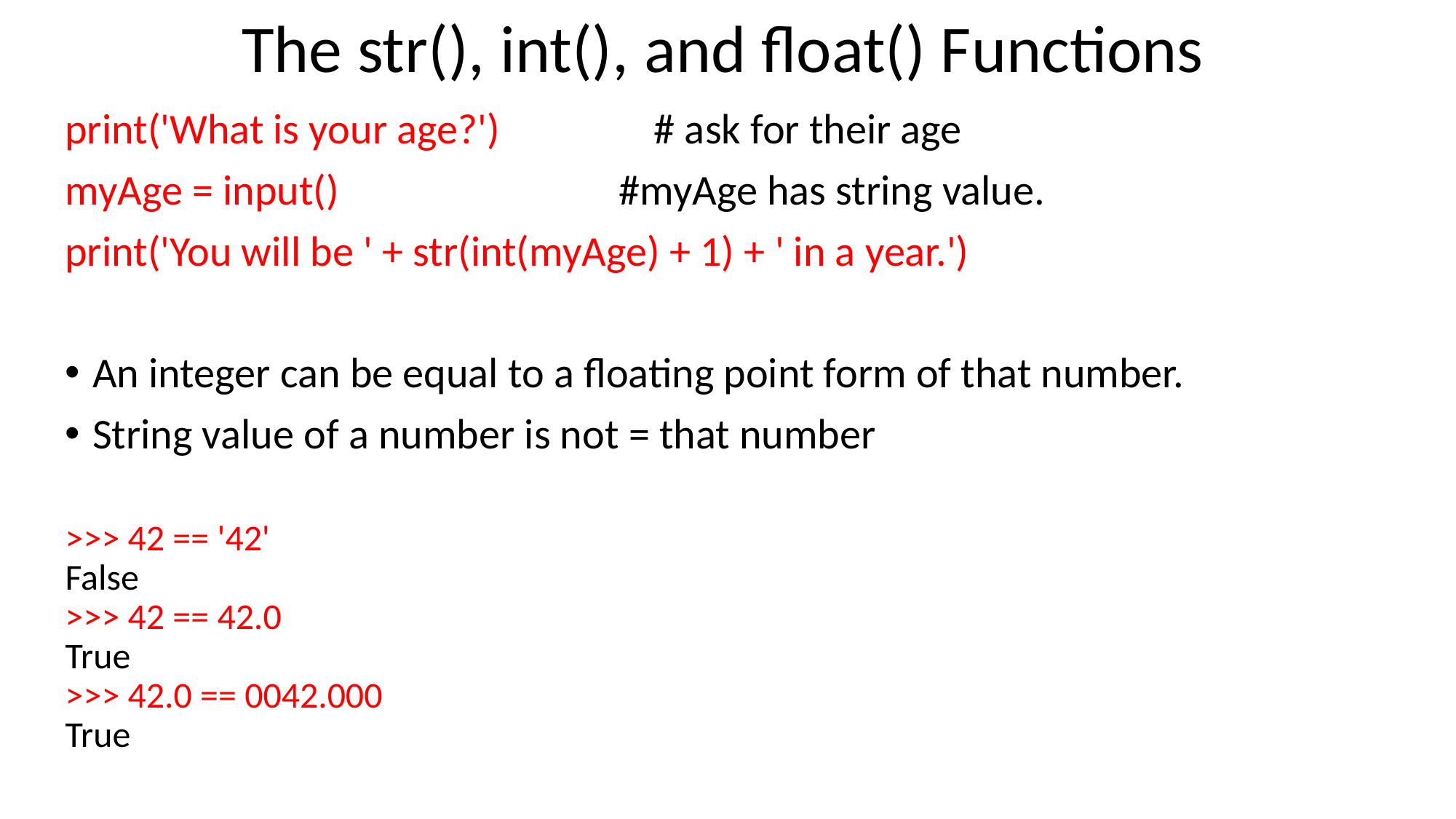

# The str(), int(), and float() Functions
print('What is your age?')                # ask for their age
myAge = input()                             #myAge has string value.
print('You will be ' + str(int(myAge) + 1) + ' in a year.')

An integer can be equal to a floating point form of that number.
String value of a number is not = that number

>>> 42 == '42'
False
>>> 42 == 42.0
True
>>> 42.0 == 0042.000
True